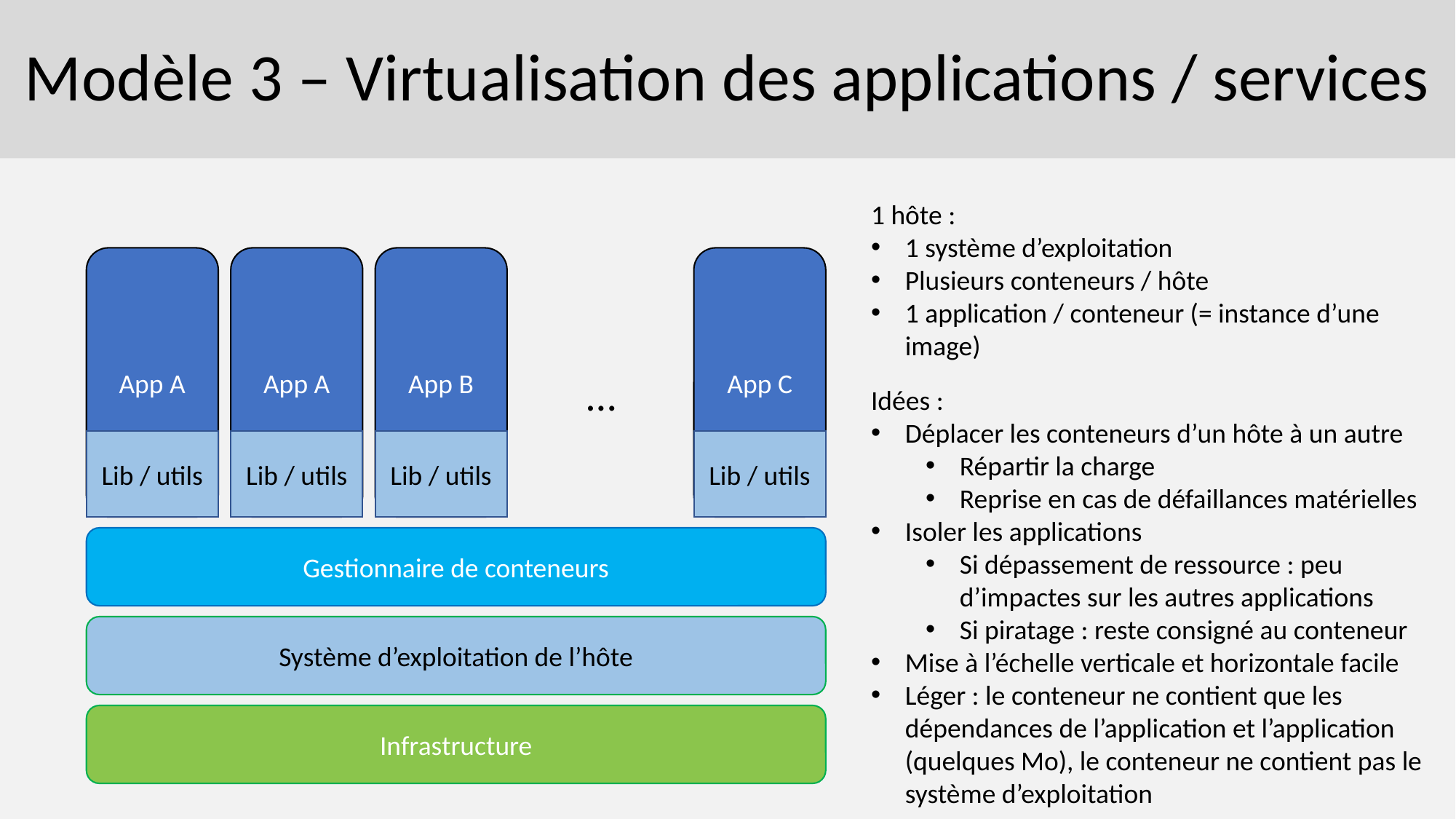

# Modèle 3 – Virtualisation des applications / services
1 hôte :
1 système d’exploitation
Plusieurs conteneurs / hôte
1 application / conteneur (= instance d’une image)

App B
App C
App A
App A
…
Idées :
Déplacer les conteneurs d’un hôte à un autre
Répartir la charge
Reprise en cas de défaillances matérielles
Isoler les applications
Si dépassement de ressource : peu d’impactes sur les autres applications
Si piratage : reste consigné au conteneur
Mise à l’échelle verticale et horizontale facile
Léger : le conteneur ne contient que les dépendances de l’application et l’application (quelques Mo), le conteneur ne contient pas le système d’exploitation

Lib / utils
Lib / utils
Lib / utils
Lib / utils
Gestionnaire de conteneurs
Système d’exploitation de l’hôte
Infrastructure